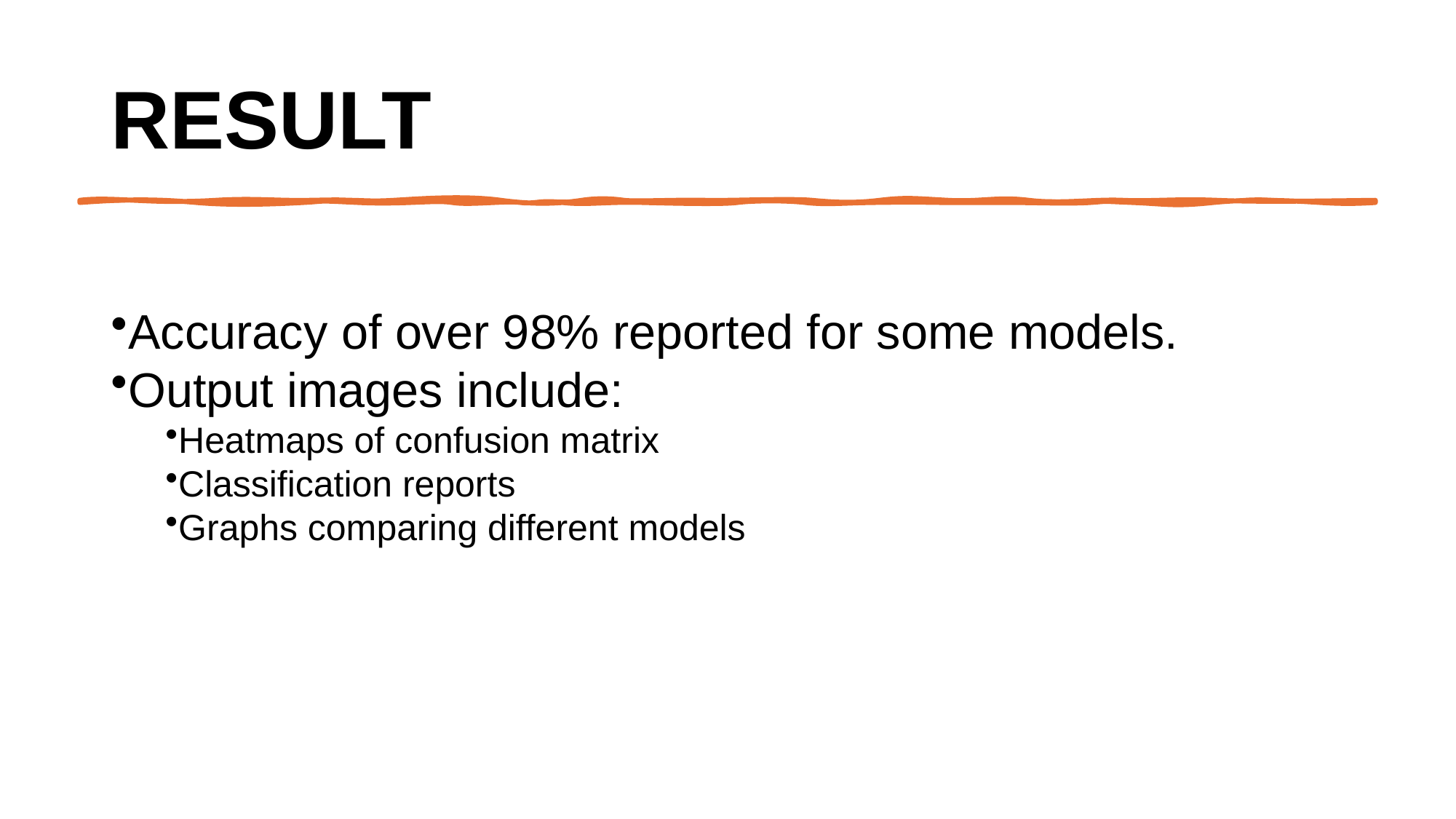

# Result

Accuracy of over 98% reported for some models.
Output images include:
Heatmaps of confusion matrix
Classification reports
Graphs comparing different models